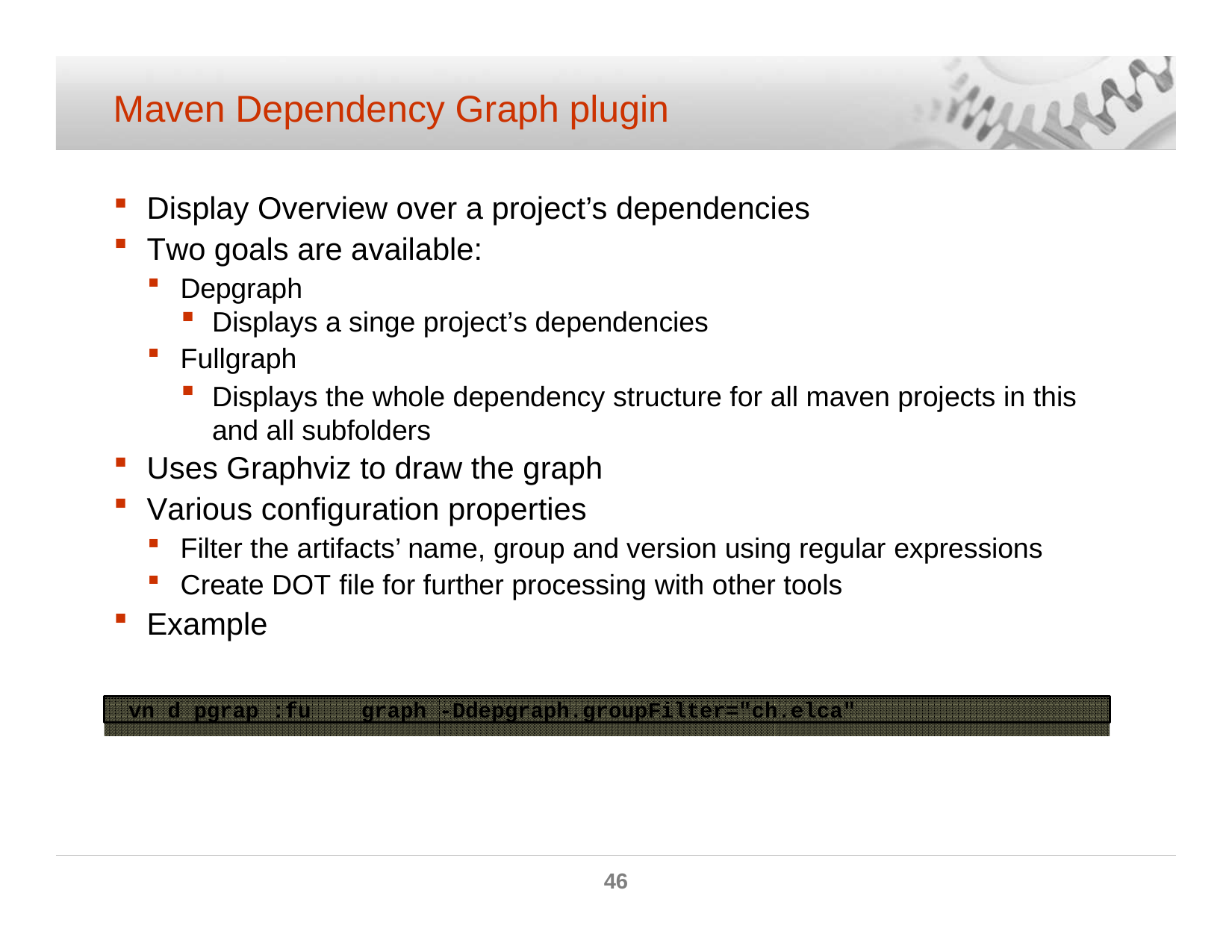

# Maven Dependency Graph plugin

Display Overview over a project’s dependencies
Two goals are available:
Depgraph
Displays a singe project’s dependencies
Fullgraph
Displays the whole dependency structure for all maven projects in this and all subfolders
Uses Graphviz to draw the graph
Various configuration properties
Filter the artifacts’ name, group and version using regular expressions
Create DOT file for further processing with other tools
Example

vn d pgrap :fu	graph -Ddepgraph.groupFilter="ch.elca"

46
© ELCA - Nov 2007  MZE (POS)